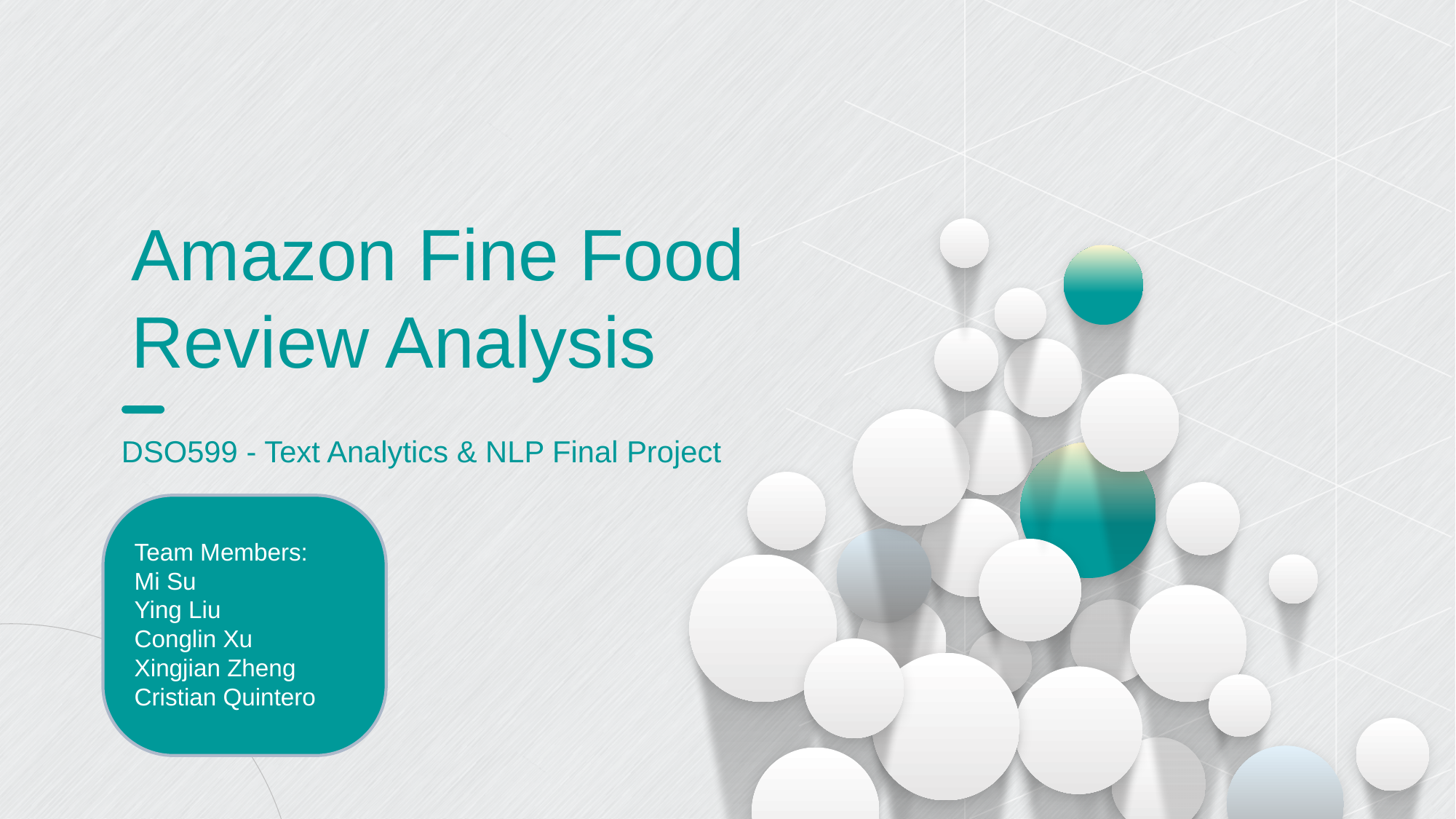

Amazon Fine Food
Review Analysis

DSO599 - Text Analytics & NLP Final Project

Team Members:
Mi Su
Ying Liu
Conglin Xu
Xingjian Zheng
Cristian Quintero